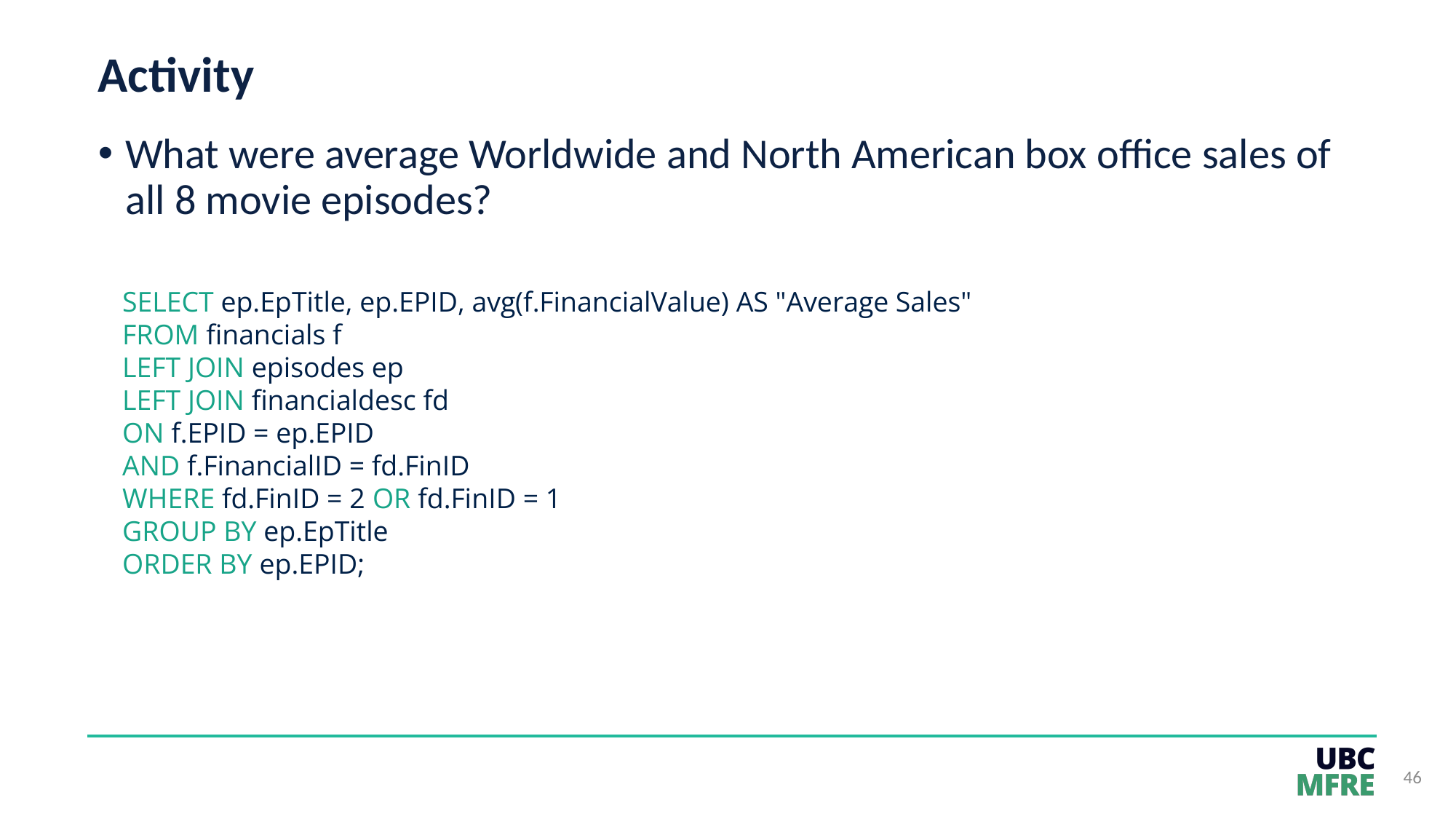

# Activity
What were average Worldwide and North American box office sales of all 8 movie episodes?

SELECT ep.EpTitle, ep.EPID, avg(f.FinancialValue) AS "Average Sales"
FROM financials f
LEFT JOIN episodes ep
LEFT JOIN financialdesc fd
ON f.EPID = ep.EPID
AND f.FinancialID = fd.FinID
WHERE fd.FinID = 2 OR fd.FinID = 1
GROUP BY ep.EpTitle
ORDER BY ep.EPID;
46